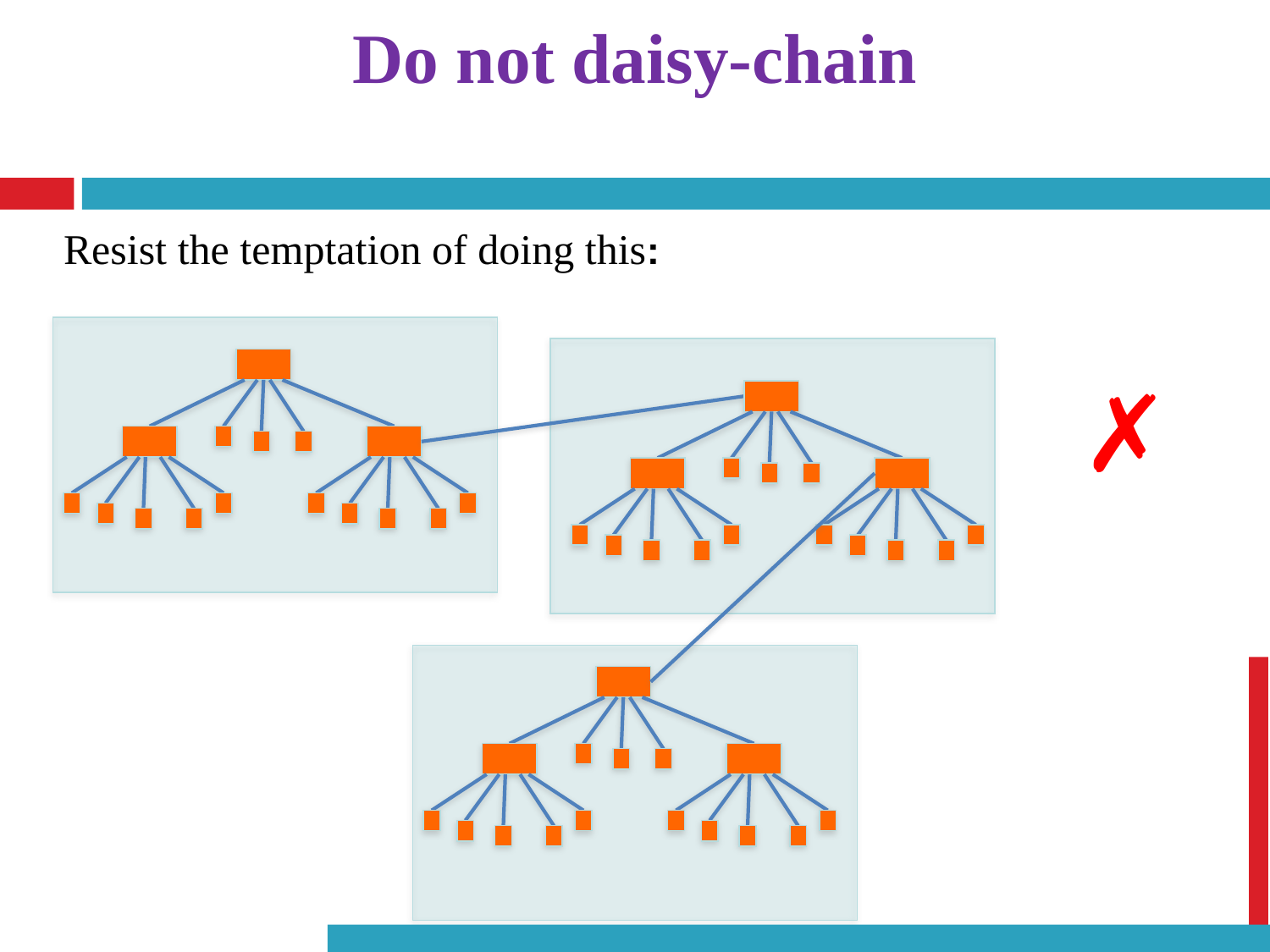

# Do not daisy-chain
Resist the temptation of doing this:

✗